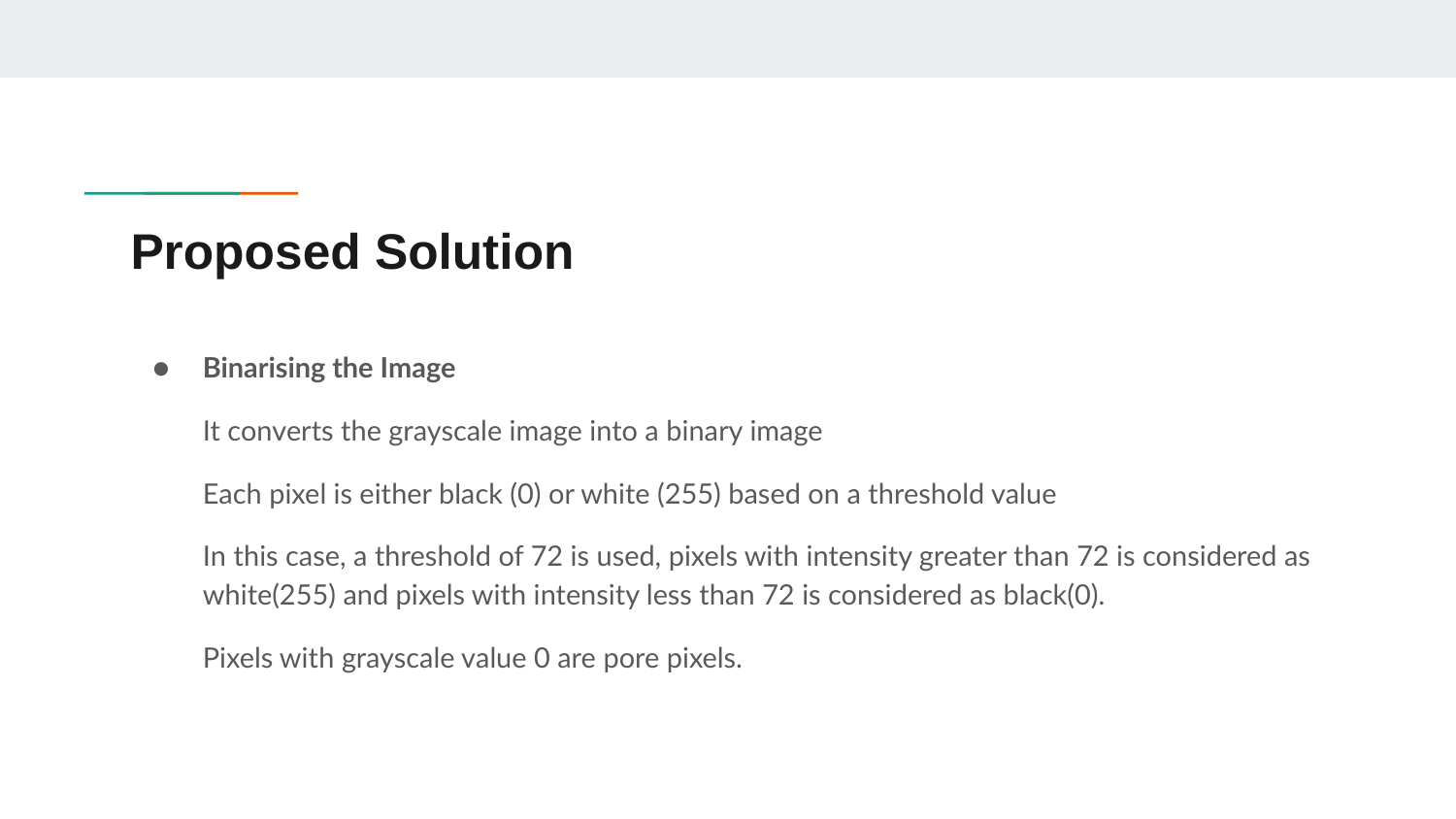

# Proposed Solution

Binarising the Image
It converts the grayscale image into a binary image
Each pixel is either black (0) or white (255) based on a threshold value
In this case, a threshold of 72 is used, pixels with intensity greater than 72 is considered as white(255) and pixels with intensity less than 72 is considered as black(0).
Pixels with grayscale value 0 are pore pixels.